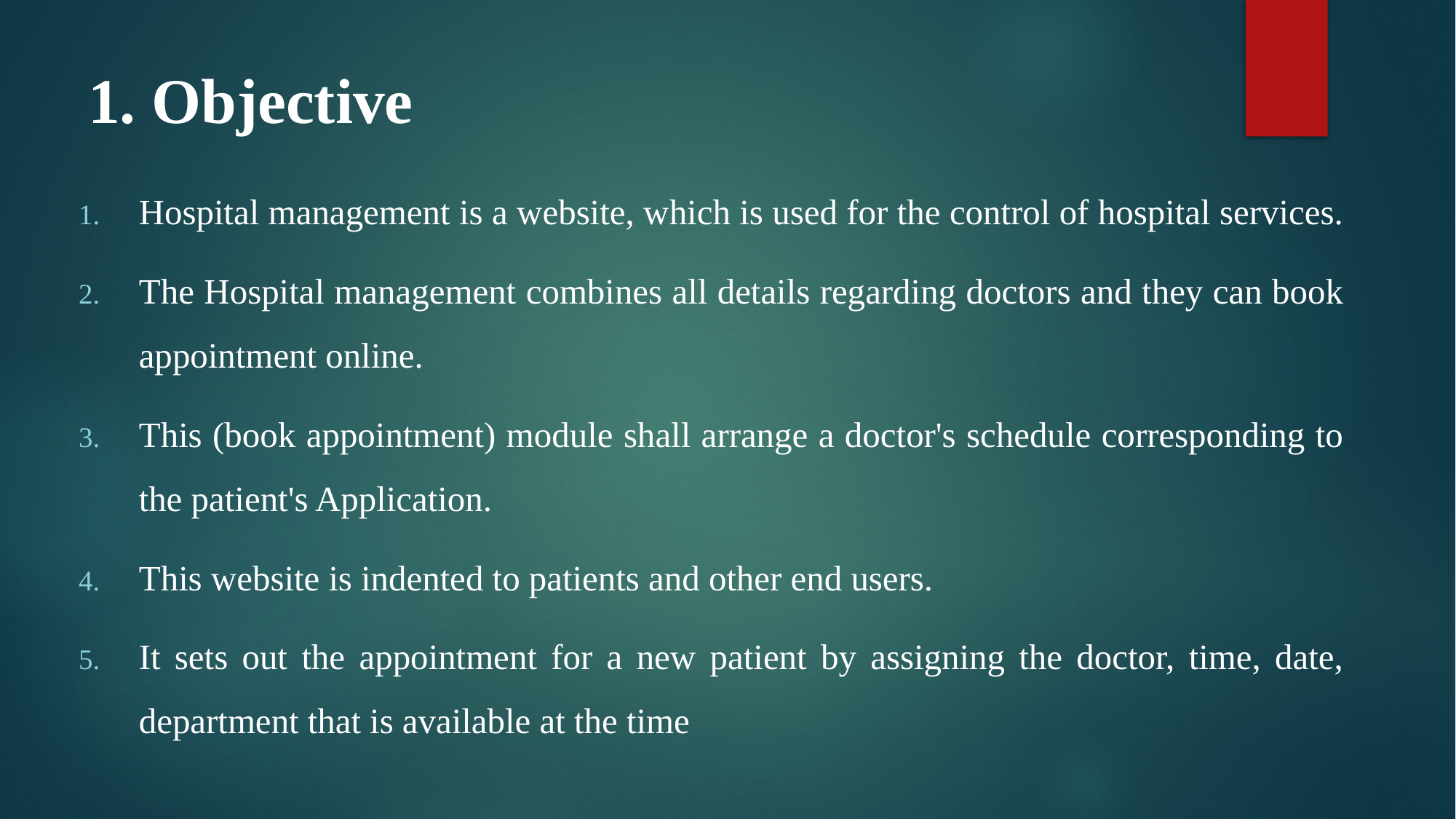

# 1. Objective
Hospital management is a website, which is used for the control of hospital services.
The Hospital management combines all details regarding doctors and they can book appointment online.
This (book appointment) module shall arrange a doctor's schedule corresponding to the patient's Application.
This website is indented to patients and other end users.
It sets out the appointment for a new patient by assigning the doctor, time, date, department that is available at the time